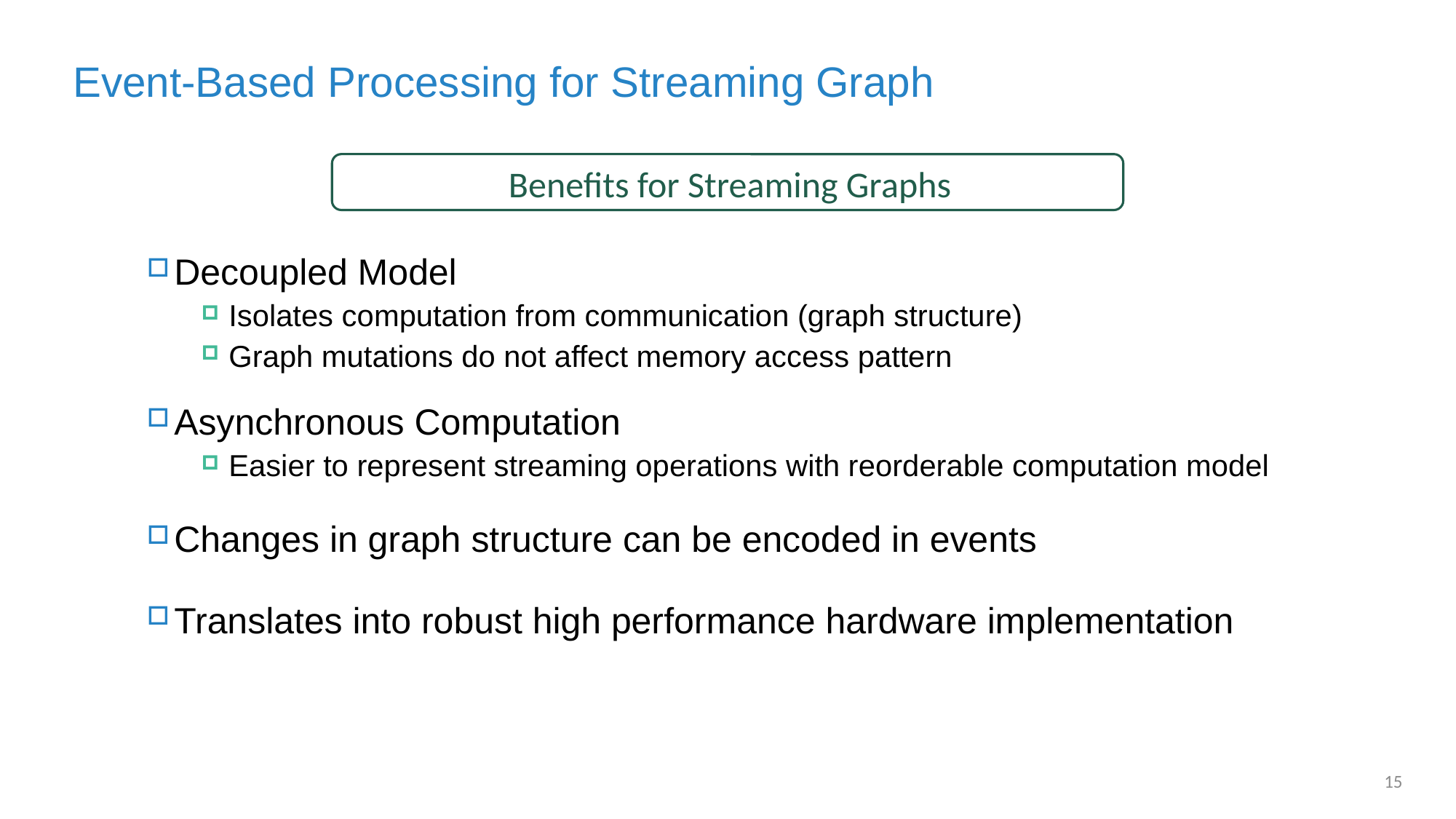

# Event-Based Processing for Streaming Graph

Benefits for Streaming Graphs
Decoupled Model
Isolates computation from communication (graph structure)
Graph mutations do not affect memory access pattern
Asynchronous Computation
Easier to represent streaming operations with reorderable computation model
Changes in graph structure can be encoded in events
Translates into robust high performance hardware implementation
15